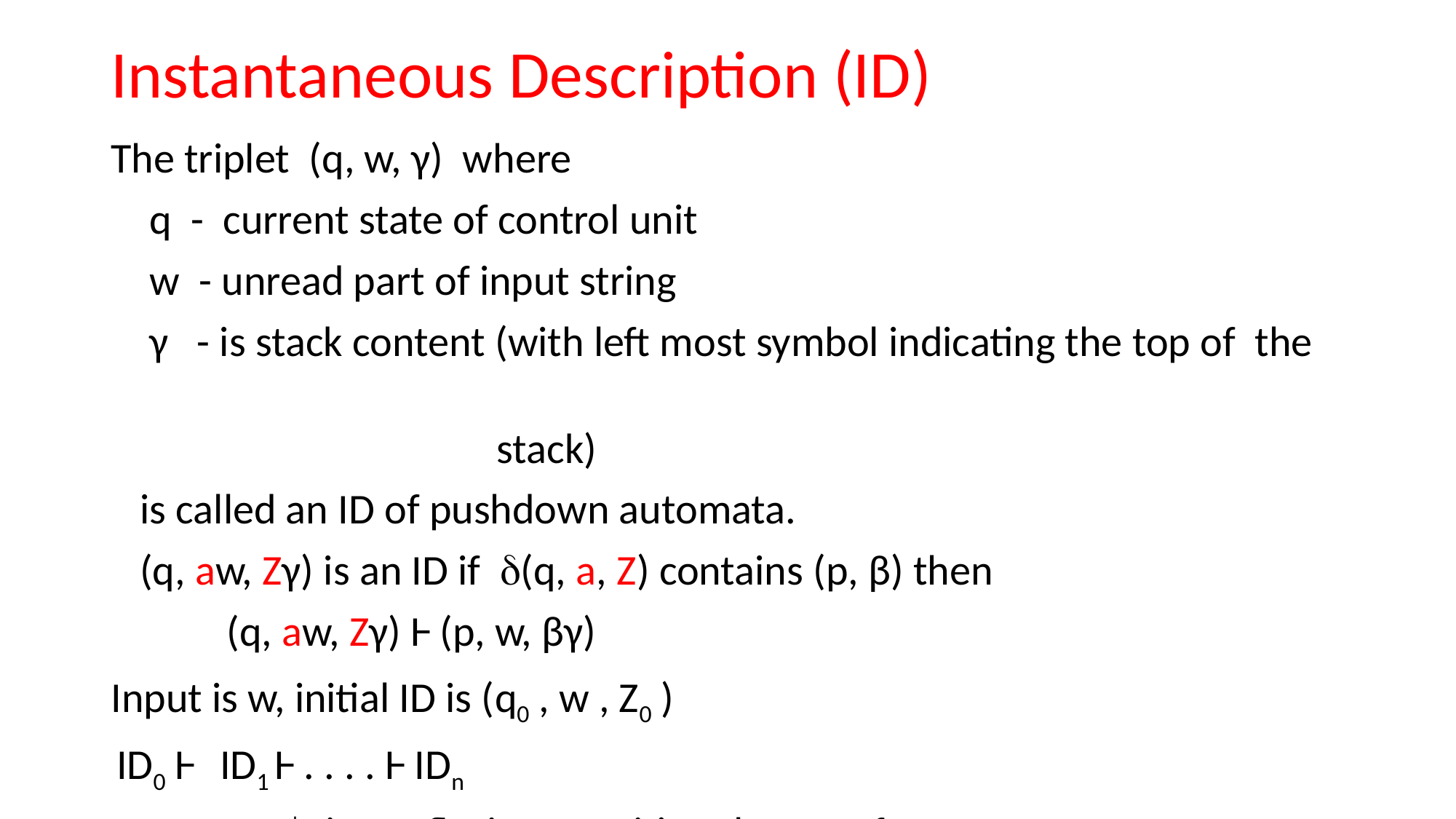

# Instantaneous Description (ID)
The triplet  (q, w, γ)  where
    q  -  current state of control unit
    w  - unread part of input string
    γ   - is stack content (with left most symbol indicating the top of  the
                                        stack)
   is called an ID of pushdown automata.
   (q, aw, Zγ) is an ID if  δ(q, a, Z) contains (p, β) then
            (q, aw, Zγ) Ⱶ (p, w, βγ)
Input is w, initial ID is (q0 , w , Z0 )
 ID0 Ⱶ   ID1 Ⱶ . . . . Ⱶ IDn
                Ⱶ*  is a reflexive transitive closure of Ⱶ